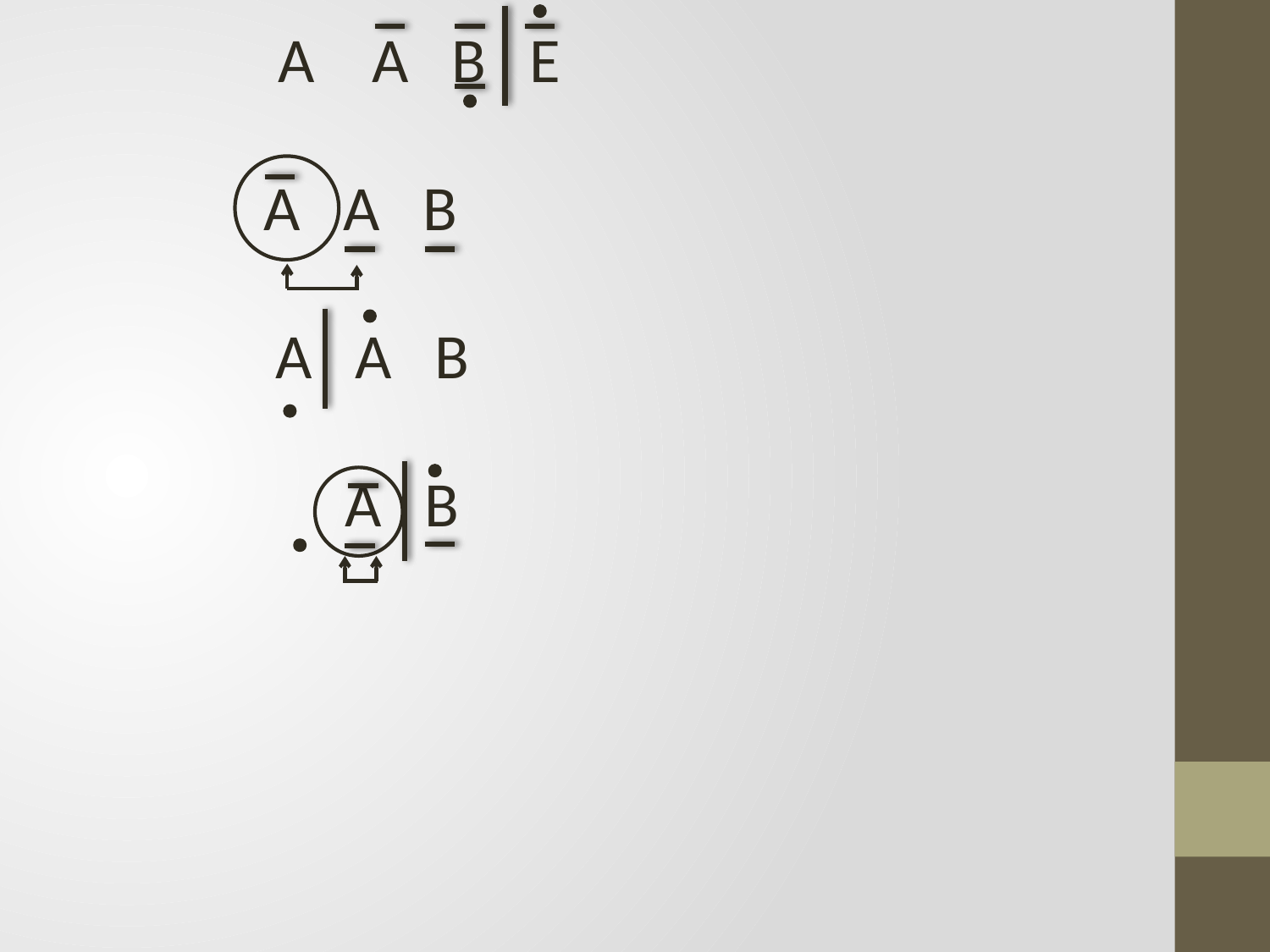

А    А   В   Е

               А   А   В

	       А   А   В

   		   А   В